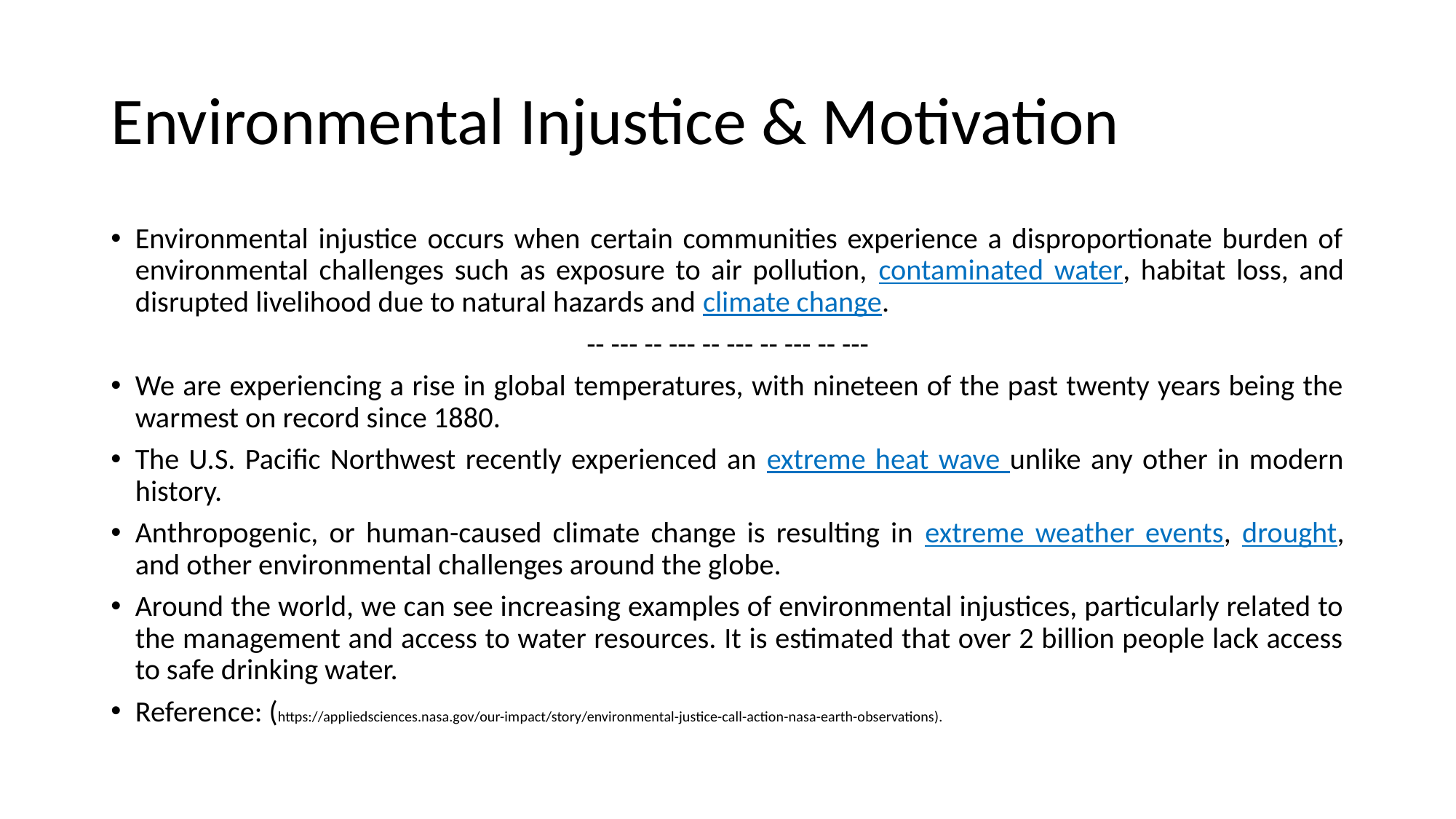

# Environmental Injustice & Motivation
Environmental injustice occurs when certain communities experience a disproportionate burden of environmental challenges such as exposure to air pollution, contaminated water, habitat loss, and disrupted livelihood due to natural hazards and climate change.
-- --- -- --- -- --- -- --- -- ---
We are experiencing a rise in global temperatures, with nineteen of the past twenty years being the warmest on record since 1880.
The U.S. Pacific Northwest recently experienced an extreme heat wave unlike any other in modern history.
Anthropogenic, or human-caused climate change is resulting in extreme weather events, drought, and other environmental challenges around the globe.
Around the world, we can see increasing examples of environmental injustices, particularly related to the management and access to water resources. It is estimated that over 2 billion people lack access to safe drinking water.
Reference: (https://appliedsciences.nasa.gov/our-impact/story/environmental-justice-call-action-nasa-earth-observations).